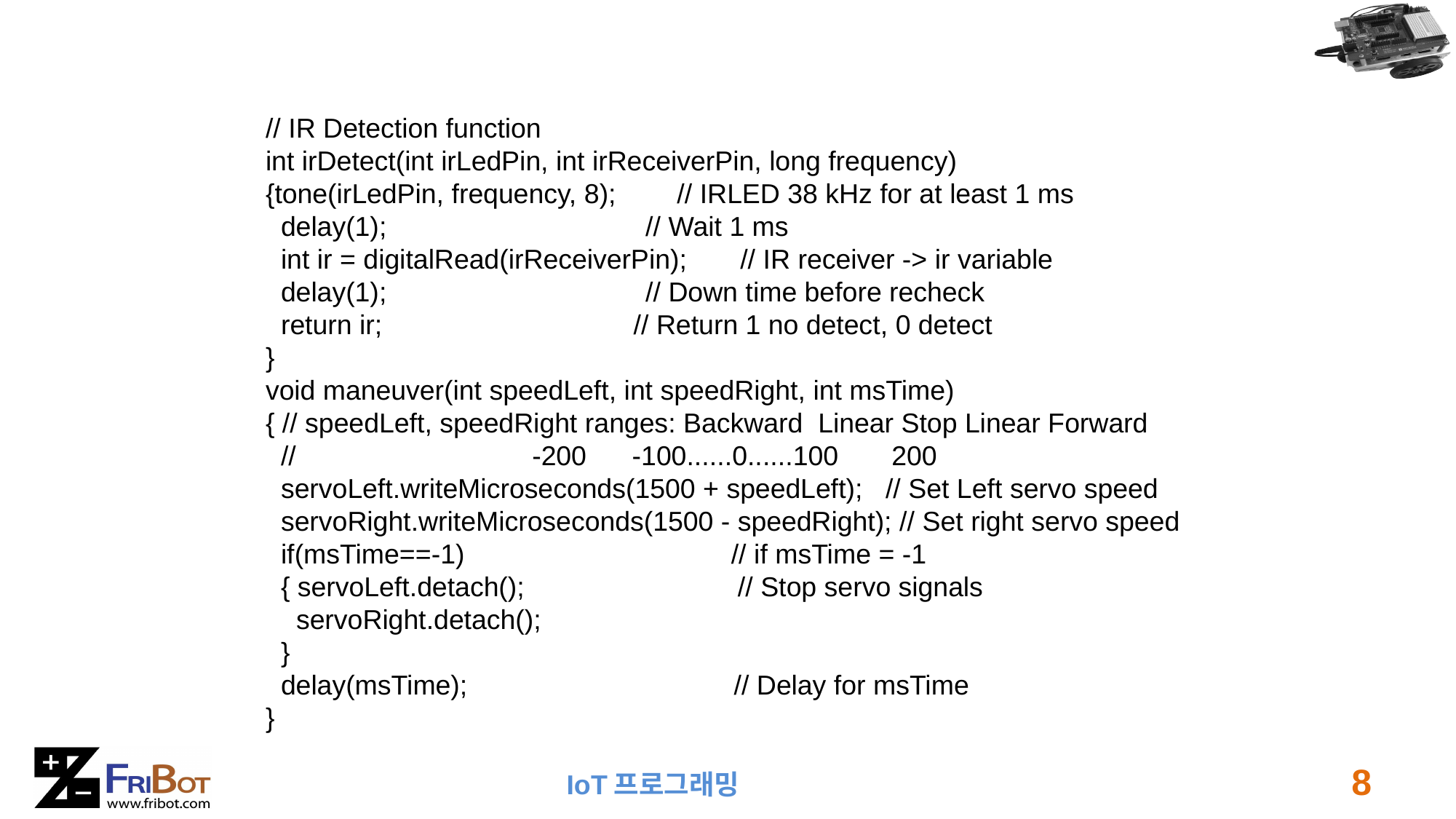

// IR Detection function
int irDetect(int irLedPin, int irReceiverPin, long frequency)
{tone(irLedPin, frequency, 8);        // IRLED 38 kHz for at least 1 ms
  delay(1);                                  // Wait 1 ms
  int ir = digitalRead(irReceiverPin);       // IR receiver -> ir variable
  delay(1);                                  // Down time before recheck
  return ir;                                 // Return 1 no detect, 0 detect
}
void maneuver(int speedLeft, int speedRight, int msTime)
{ // speedLeft, speedRight ranges: Backward  Linear Stop Linear Forward
  //                               -200      -100......0......100       200
  servoLeft.writeMicroseconds(1500 + speedLeft);   // Set Left servo speed
  servoRight.writeMicroseconds(1500 - speedRight); // Set right servo speed
  if(msTime==-1)                                   // if msTime = -1
  { servoLeft.detach();                            // Stop servo signals
    servoRight.detach();
  }
  delay(msTime);                                   // Delay for msTime
}
8